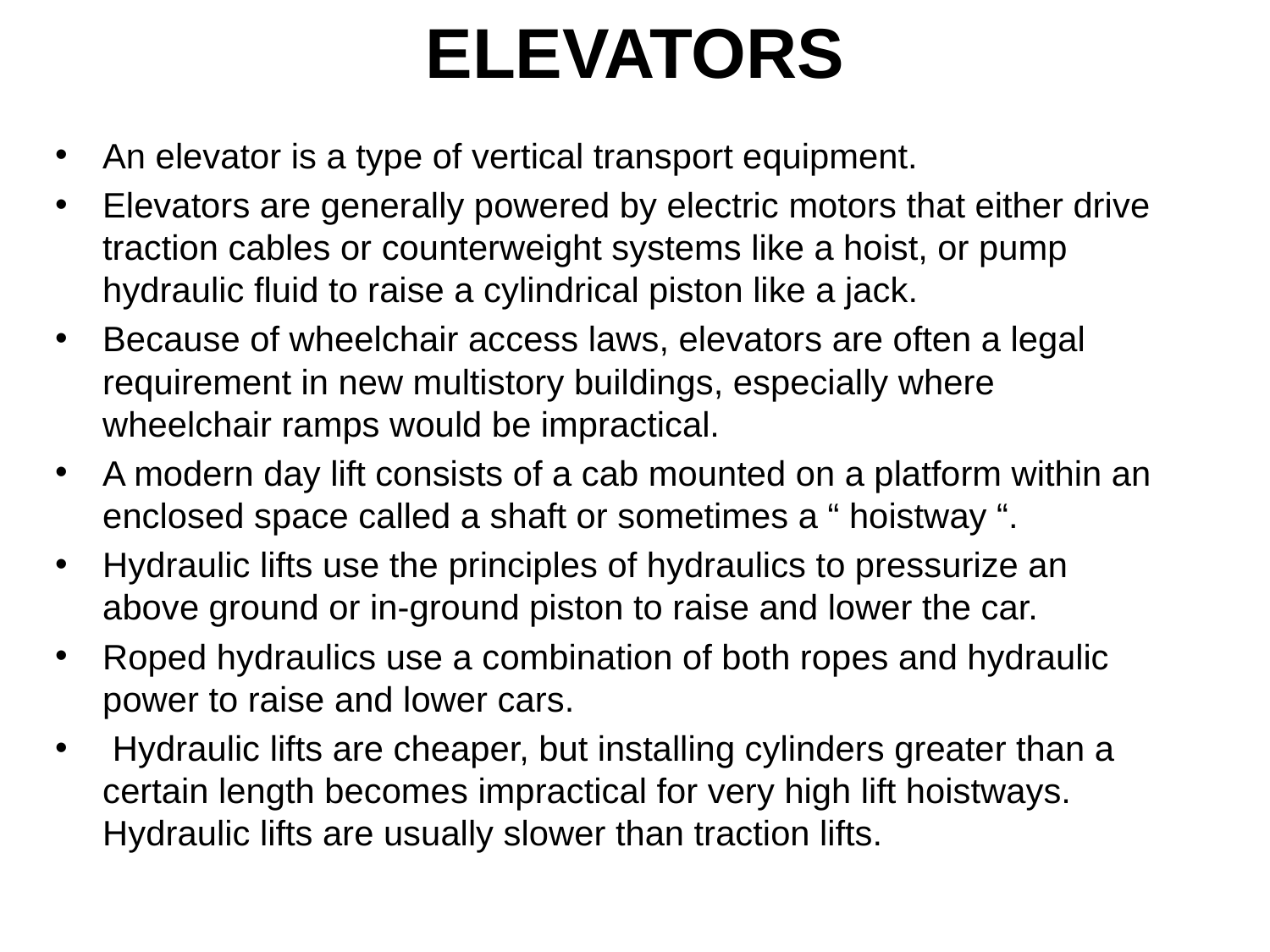

# ELEVATORS
An elevator is a type of vertical transport equipment.
Elevators are generally powered by electric motors that either drive traction cables or counterweight systems like a hoist, or pump hydraulic fluid to raise a cylindrical piston like a jack.
Because of wheelchair access laws, elevators are often a legal requirement in new multistory buildings, especially where wheelchair ramps would be impractical.
A modern day lift consists of a cab mounted on a platform within an enclosed space called a shaft or sometimes a “ hoistway “.
Hydraulic lifts use the principles of hydraulics to pressurize an above ground or in-ground piston to raise and lower the car.
Roped hydraulics use a combination of both ropes and hydraulic power to raise and lower cars.
 Hydraulic lifts are cheaper, but installing cylinders greater than a certain length becomes impractical for very high lift hoistways. Hydraulic lifts are usually slower than traction lifts.